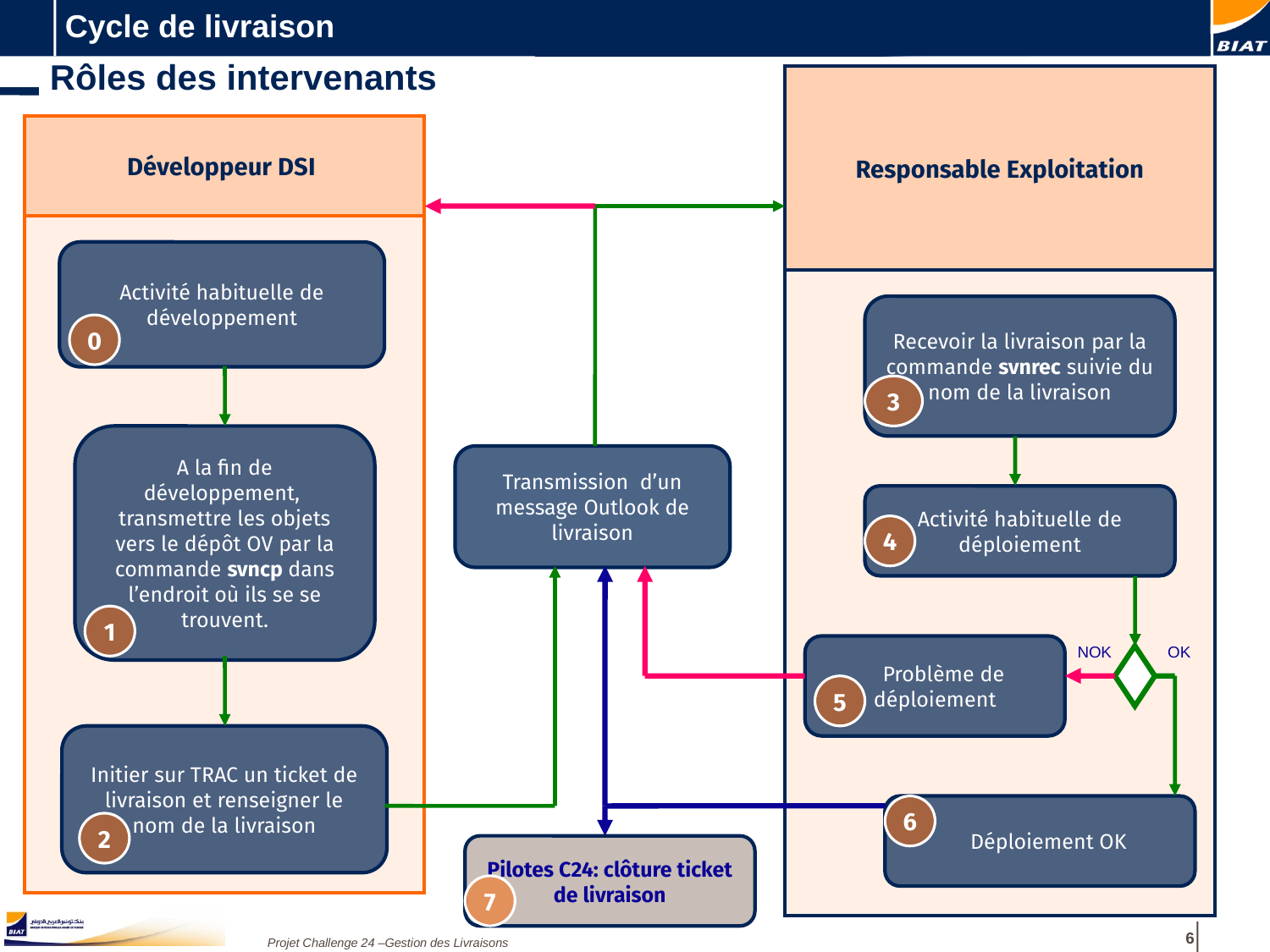

Cycle de livraison
# Rôles des intervenants

Responsable Exploitation
Développeur DSI

Activité habituelle de développement
Recevoir la livraison par la commande svnrec suivie du nom de la livraison
0

3
A la fin de développement,  transmettre les objets vers le dépôt OV par la commande svncp dans l’endroit où ils se se trouvent.

Transmission  d’un message Outlook de livraison
Activité habituelle de déploiement
4

1
      Problème de    déploiement
NOK
OK

5

Initier sur TRAC un ticket de livraison et renseigner le nom de la livraison
   Déploiement OK
6

2
Pilotes C24: clôture ticket de livraison
7